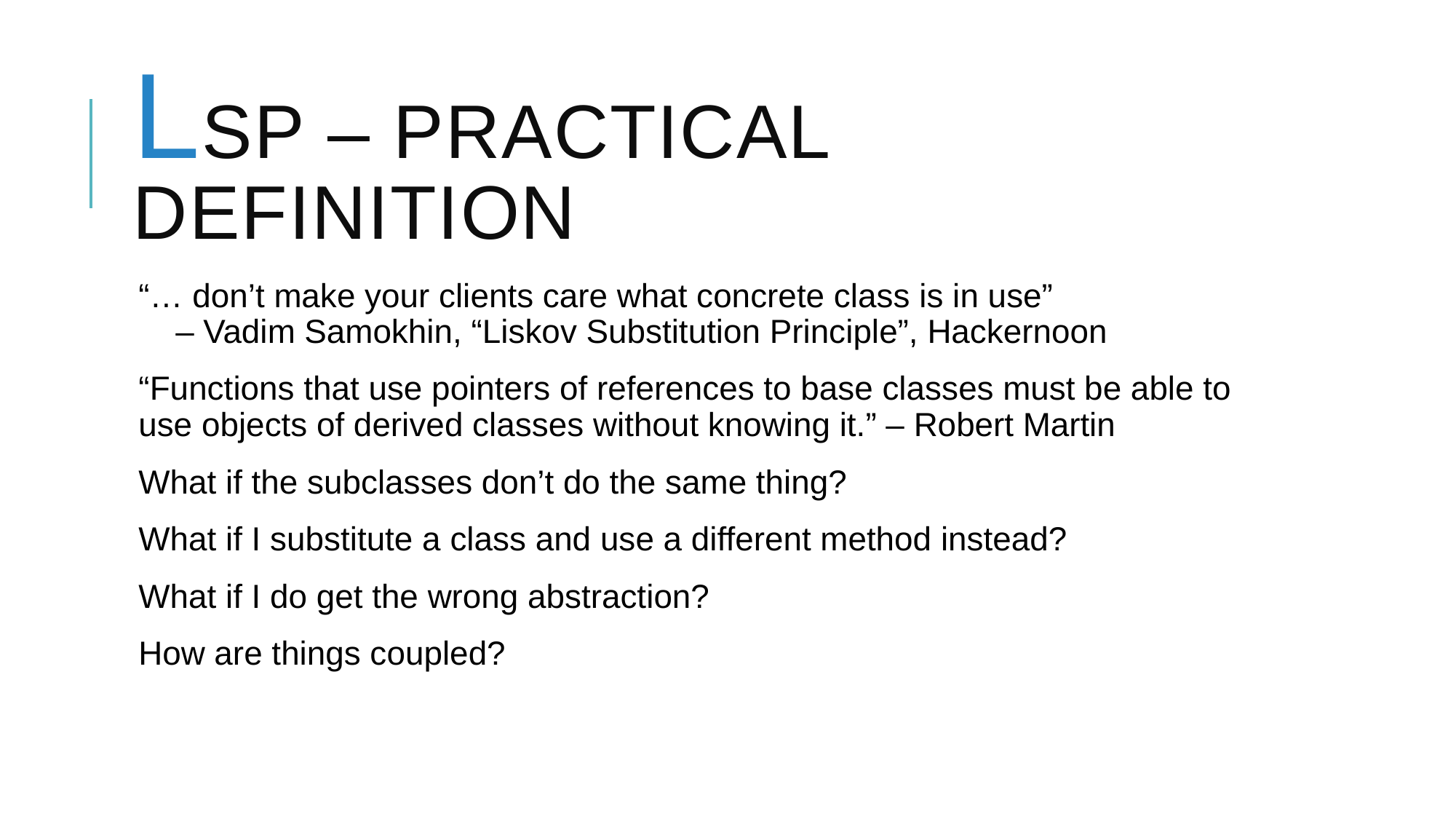

# LSp – Practical Definition
“… don’t make your clients care what concrete class is in use”
    – Vadim Samokhin, “Liskov Substitution Principle”, Hackernoon
“Functions that use pointers of references to base classes must be able to use objects of derived classes without knowing it.” – Robert Martin
What if the subclasses don’t do the same thing?
What if I substitute a class and use a different method instead?
What if I do get the wrong abstraction?
How are things coupled?